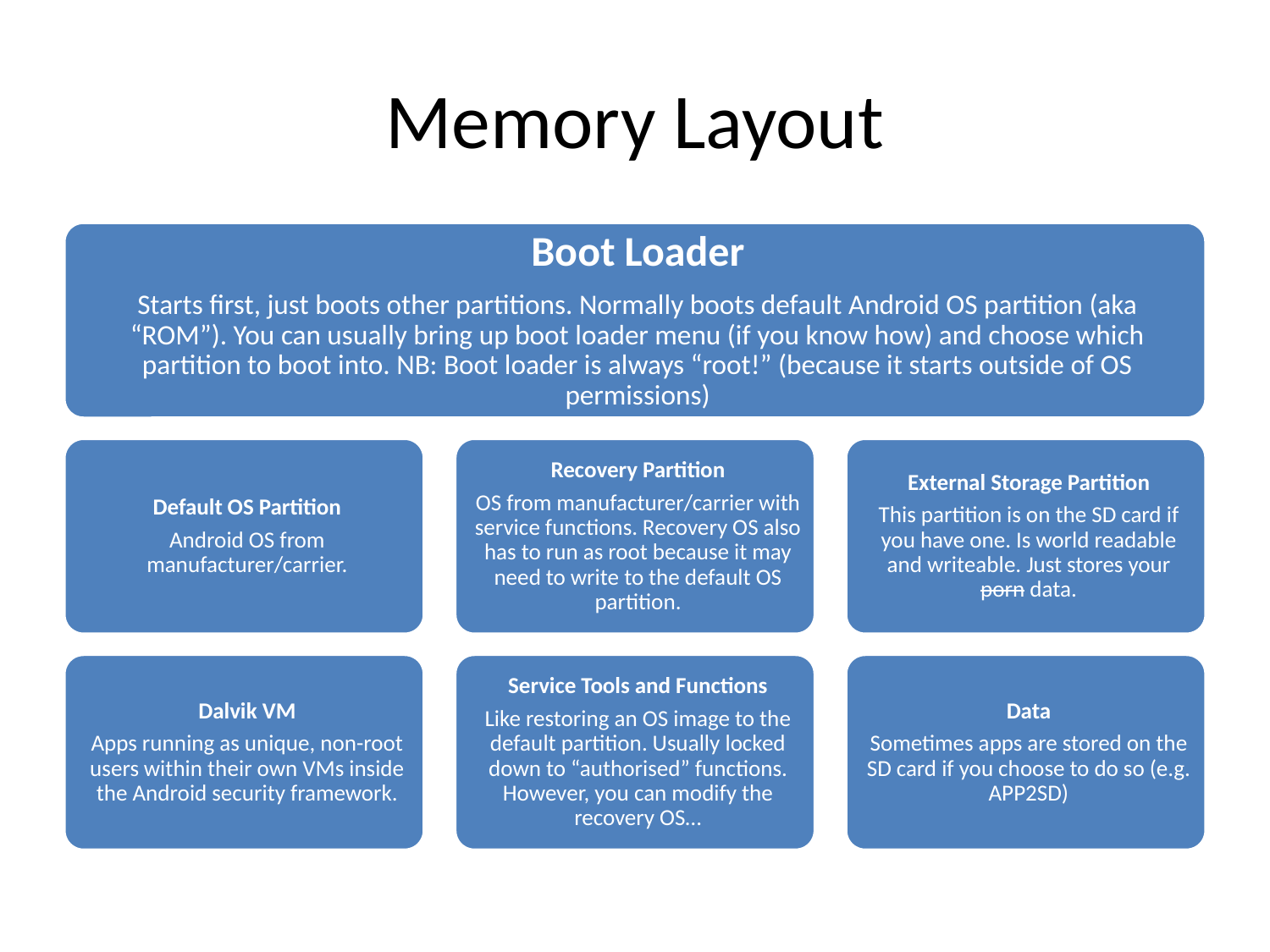

# Memory Layout
Boot Loader
Starts first, just boots other partitions. Normally boots default Android OS partition (aka “ROM”). You can usually bring up boot loader menu (if you know how) and choose which partition to boot into. NB: Boot loader is always “root!” (because it starts outside of OS permissions)
Default OS Partition
Android OS from manufacturer/carrier.
Dalvik VM
Apps running as unique, non-root users within their own VMs inside the Android security framework.
Recovery Partition
OS from manufacturer/carrier with service functions. Recovery OS also has to run as root because it may need to write to the default OS partition.
Service Tools and Functions
Like restoring an OS image to the default partition. Usually locked down to “authorised” functions. However, you can modify the recovery OS…
External Storage Partition
This partition is on the SD card if you have one. Is world readable and writeable. Just stores your porn data.
Data
Sometimes apps are stored on the SD card if you choose to do so (e.g. APP2SD)